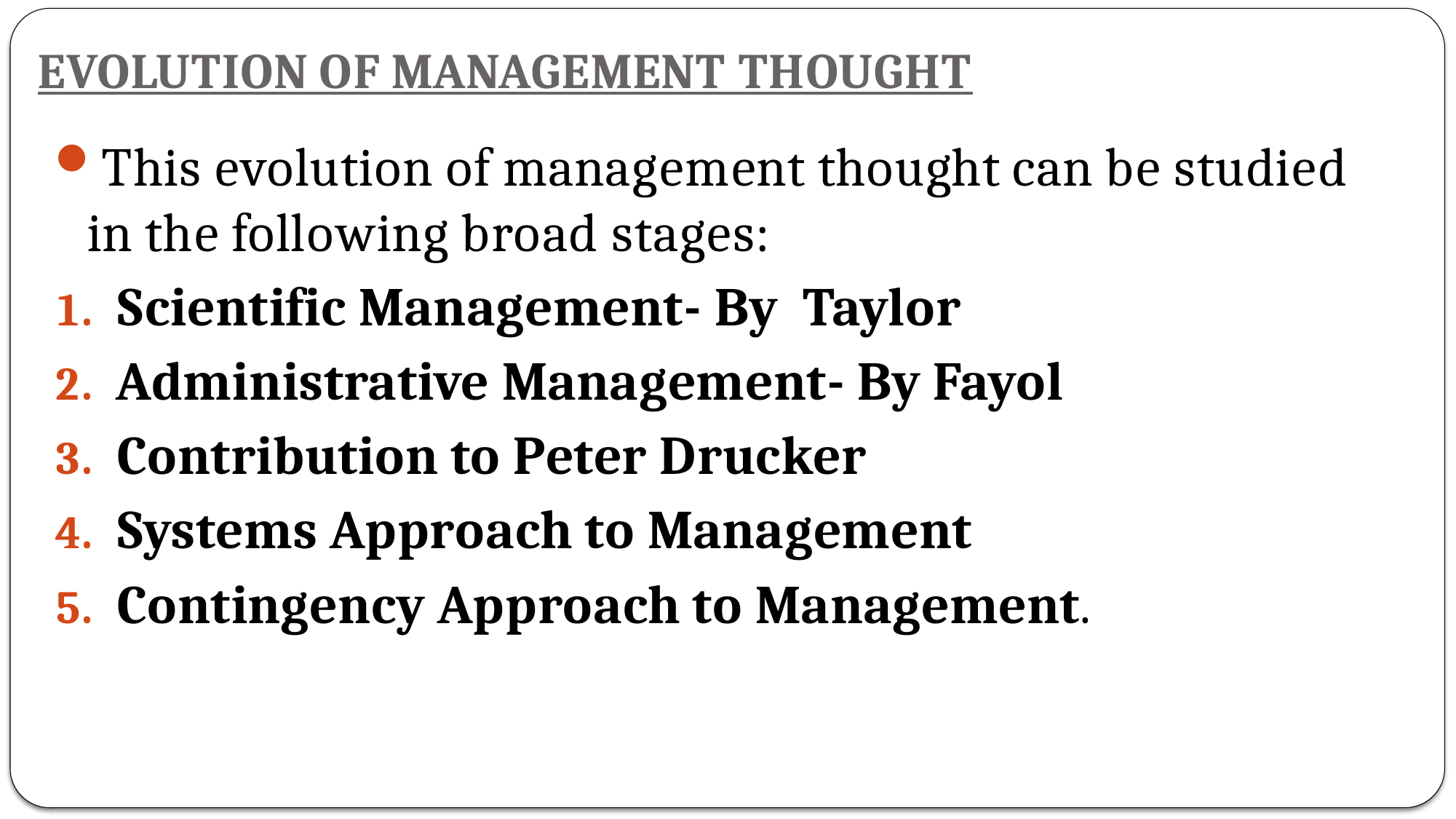

# EVOLUTION OF MANAGEMENT THOUGHT
This evolution of management thought can be studied in the following broad stages:
Scientific Management- By  Taylor
Administrative Management- By Fayol
Contribution to Peter Drucker
Systems Approach to Management
Contingency Approach to Management.